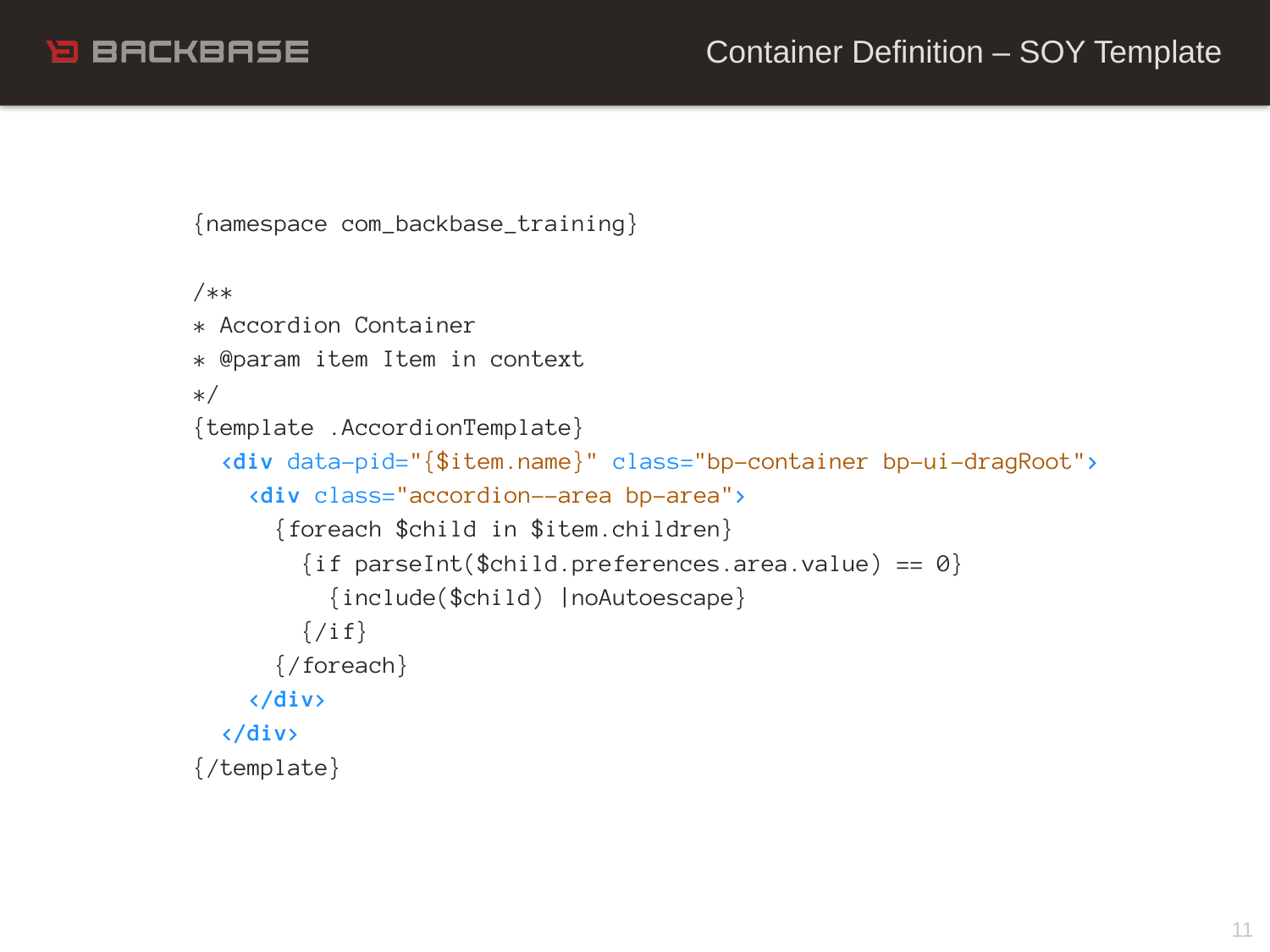

Container Definition – SOY Template
{namespace com_backbase_training}

/**
* Accordion Container
* @param item Item in context
*/
{template .AccordionTemplate}
  <div data-pid="{$item.name}" class="bp-container bp-ui-dragRoot">
    <div class="accordion--area bp-area">
      {foreach $child in $item.children}
        {if parseInt($child.preferences.area.value) == 0}
          {include($child) |noAutoescape}
        {/if}
      {/foreach}
    </div>
  </div>
{/template}
11